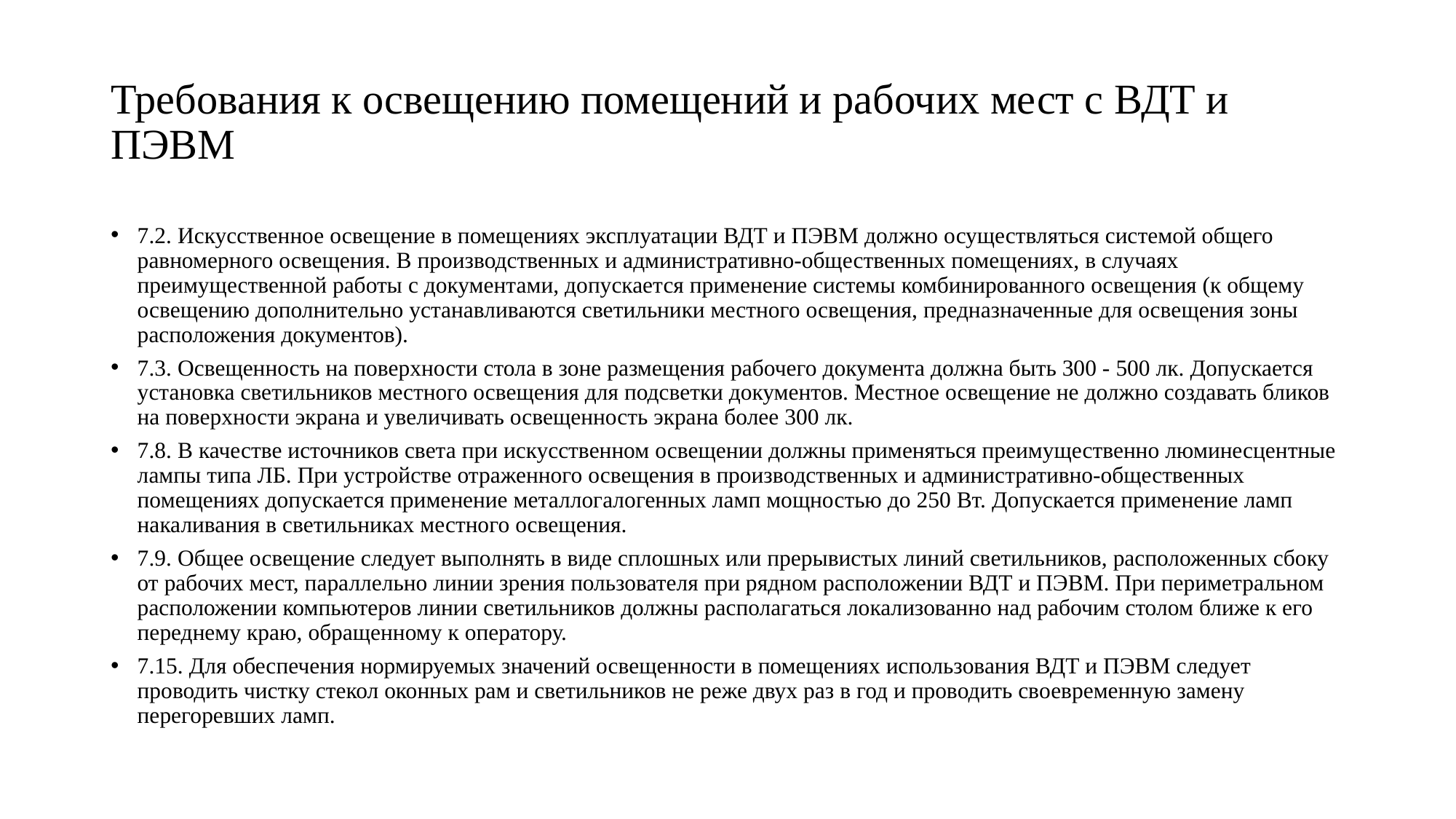

# Требования к освещению помещений и рабочих мест с ВДТ и ПЭВМ
7.2. Искусственное освещение в помещениях эксплуатации ВДТ и ПЭВМ должно осуществляться системой общего равномерного освещения. В производственных и административно-общественных помещениях, в случаях преимущественной работы с документами, допускается применение системы комбинированного освещения (к общему освещению дополнительно устанавливаются светильники местного освещения, предназначенные для освещения зоны расположения документов).
7.3. Освещенность на поверхности стола в зоне размещения рабочего документа должна быть 300 - 500 лк. Допускается установка светильников местного освещения для подсветки документов. Местное освещение не должно создавать бликов на поверхности экрана и увеличивать освещенность экрана более 300 лк.
7.8. В качестве источников света при искусственном освещении должны применяться преимущественно люминесцентные лампы типа ЛБ. При устройстве отраженного освещения в производственных и административно-общественных помещениях допускается применение металлогалогенных ламп мощностью до 250 Вт. Допускается применение ламп накаливания в светильниках местного освещения.
7.9. Общее освещение следует выполнять в виде сплошных или прерывистых линий светильников, расположенных сбоку от рабочих мест, параллельно линии зрения пользователя при рядном расположении ВДТ и ПЭВМ. При периметральном расположении компьютеров линии светильников должны располагаться локализованно над рабочим столом ближе к его переднему краю, обращенному к оператору.
7.15. Для обеспечения нормируемых значений освещенности в помещениях использования ВДТ и ПЭВМ следует проводить чистку стекол оконных рам и светильников не реже двух раз в год и проводить своевременную замену перегоревших ламп.